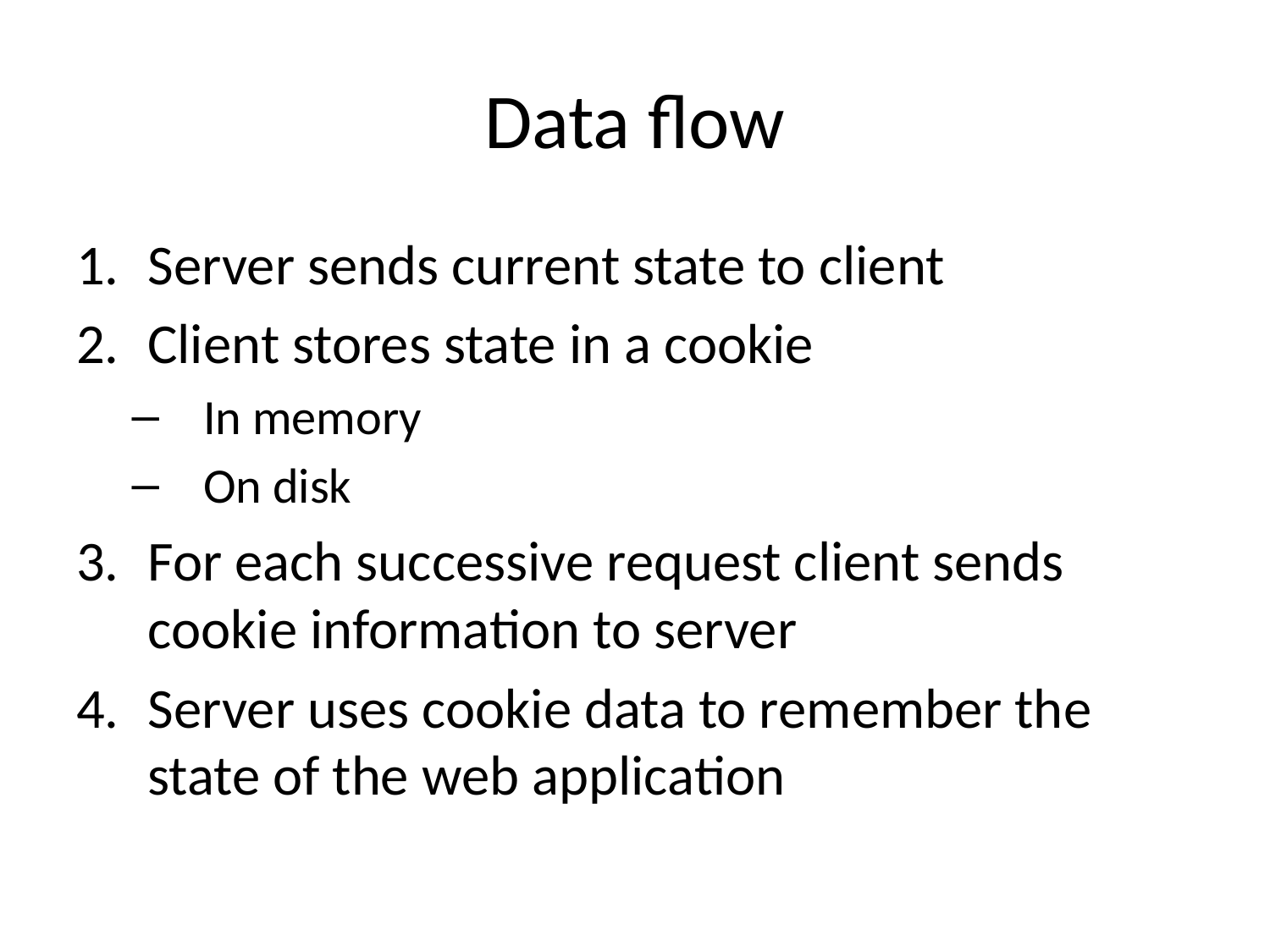

# Data flow
Server sends current state to client
Client stores state in a cookie
In memory
On disk
For each successive request client sends cookie information to server
Server uses cookie data to remember the state of the web application